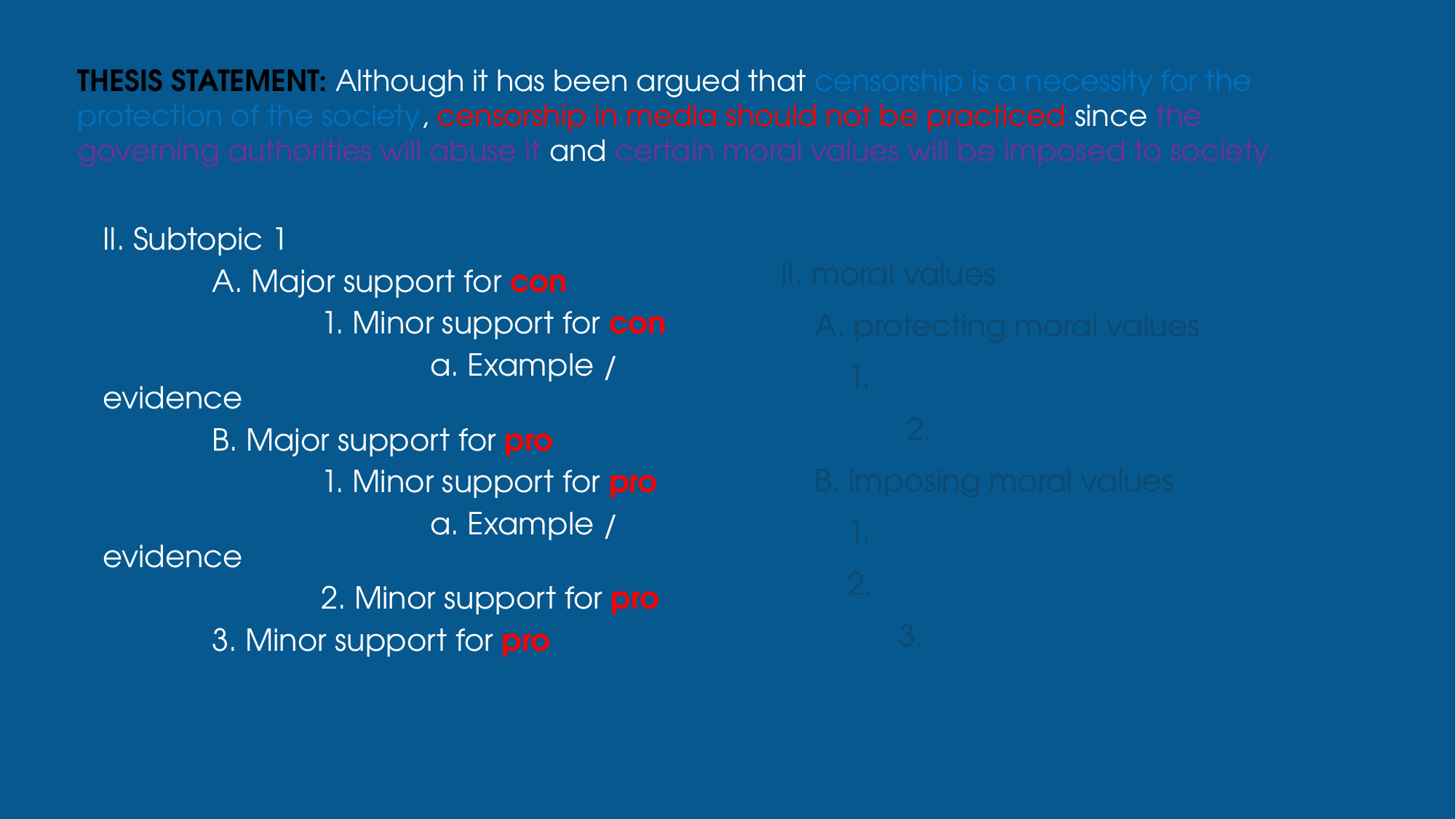

# Thesis statement: Although it has been argued that censorship is a necessity for the protection of the society, censorship in media should not be practiced since the governing authorities will abuse it and certain moral values will be imposed to society.
II. Subtopic 1
	A. Major support for con
		1. Minor support for con
			a. Example / evidence
	B. Major support for pro
		1. Minor support for pro
			a. Example / evidence
		2. Minor support for pro
           	3. Minor support for pro

II. moral values
    A. protecting moral values
        1.
	  2.
    B. imposing moral values
        1.
        2.
	 3.